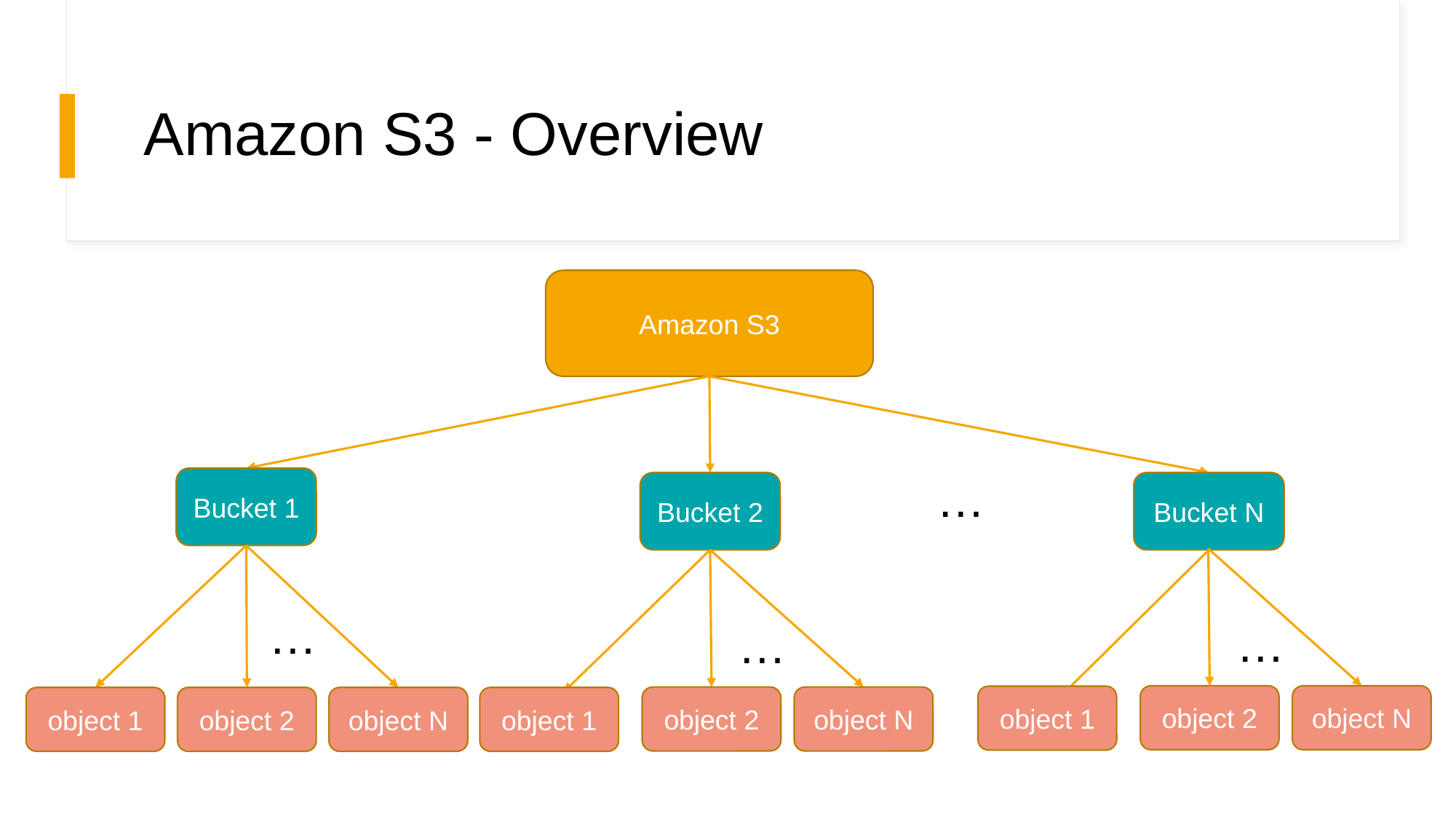

# Amazon S3 - Overview
Amazon S3

…
Bucket 1
Bucket 2
Bucket N
…
…
…
object 2
object N
object 1
object 2
object N
object 1
object 2
object N
object 1